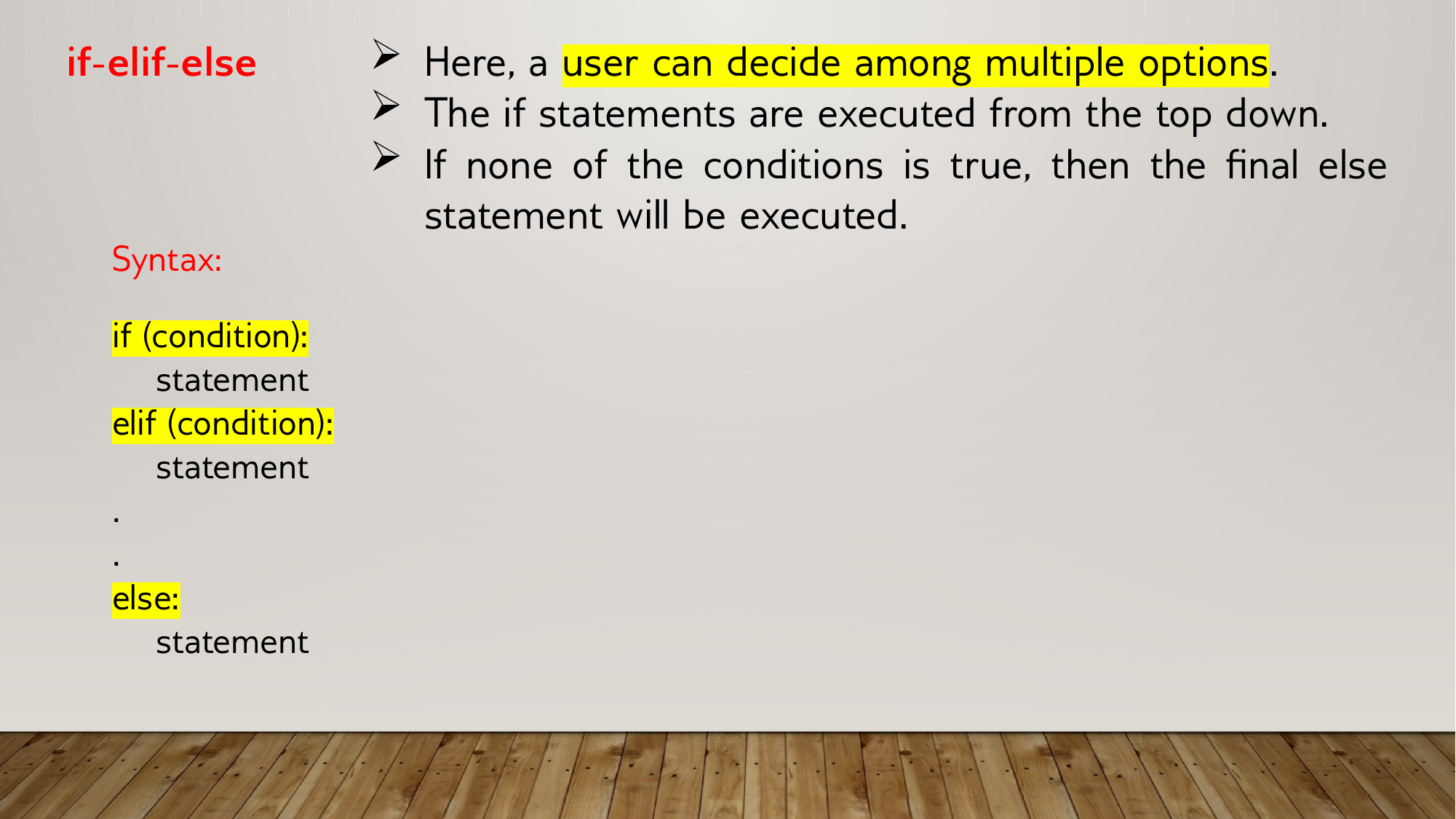

if-elif-else
Here, a user can decide among multiple options.
The if statements are executed from the top down.
If none of the conditions is true, then the final else statement will be executed.
Syntax:

if (condition):
    statement
elif (condition):
    statement
.
.
else:
    statement